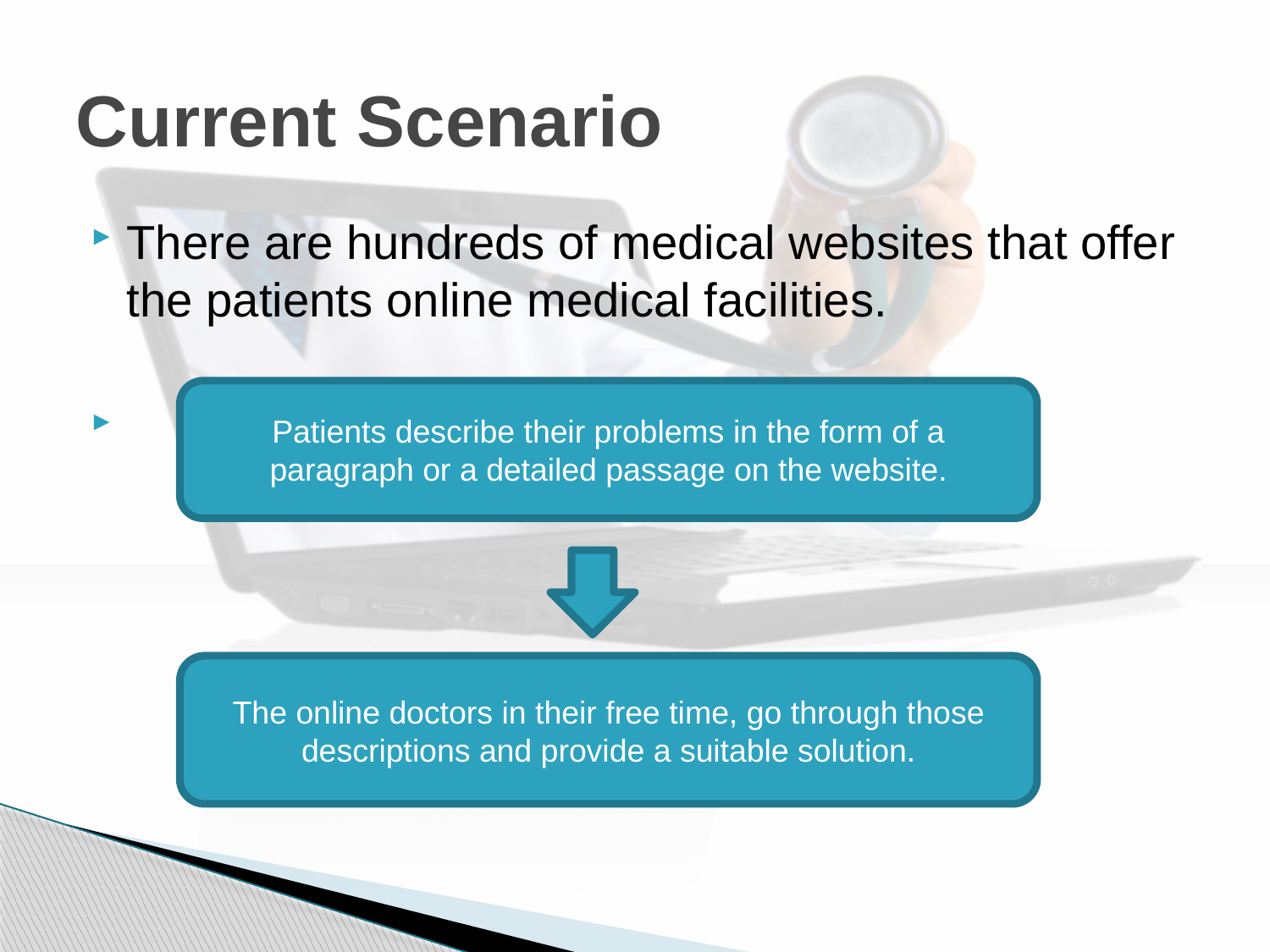

# Current Scenario
There are hundreds of medical websites that offer the patients online medical facilities.

Patients describe their problems in the form of a paragraph or a detailed passage on the website.

The online doctors in their free time, go through those descriptions and provide a suitable solution.